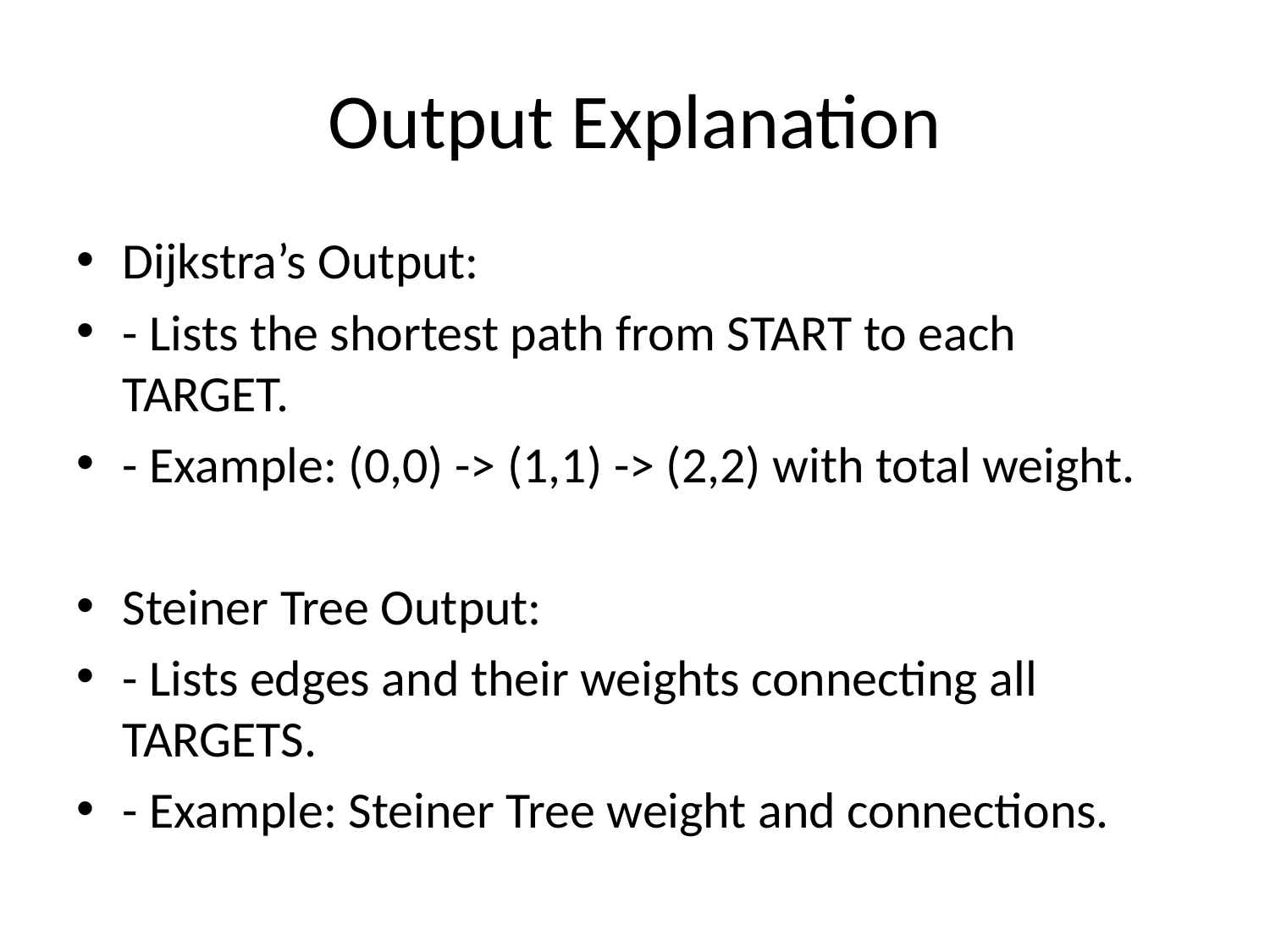

# Output Explanation
Dijkstra’s Output:
- Lists the shortest path from START to each TARGET.
- Example: (0,0) -> (1,1) -> (2,2) with total weight.

Steiner Tree Output:
- Lists edges and their weights connecting all TARGETS.
- Example: Steiner Tree weight and connections.